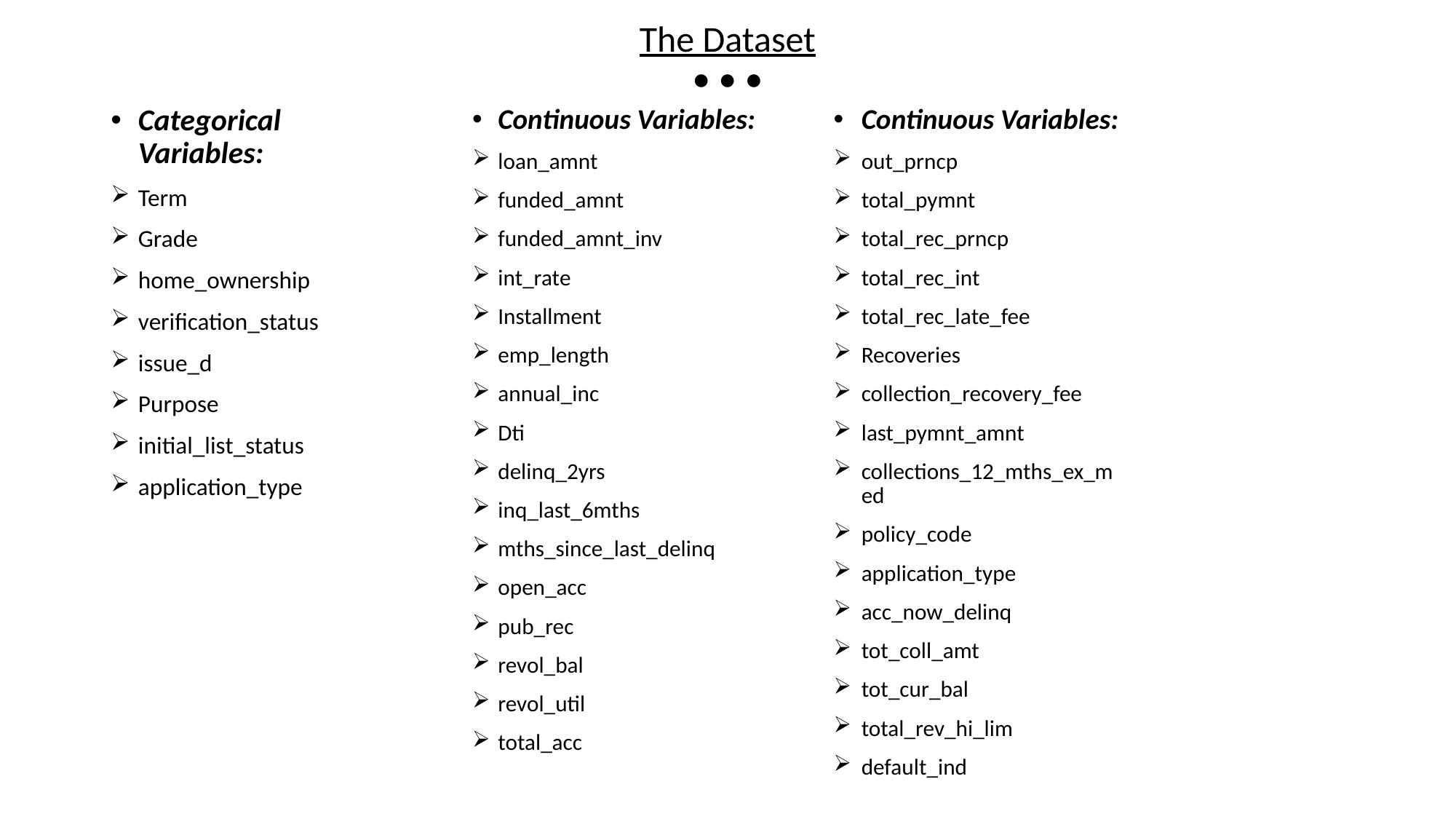

# The Dataset • • •
Continuous Variables:
out_prncp
total_pymnt
total_rec_prncp
total_rec_int
total_rec_late_fee
Recoveries
collection_recovery_fee
last_pymnt_amnt
collections_12_mths_ex_med
policy_code
application_type
acc_now_delinq
tot_coll_amt
tot_cur_bal
total_rev_hi_lim
default_ind

Categorical Variables:
Term
Grade
home_ownership
verification_status
issue_d
Purpose
initial_list_status
application_type
Continuous Variables:
loan_amnt
funded_amnt
funded_amnt_inv
int_rate
Installment
emp_length
annual_inc
Dti
delinq_2yrs
inq_last_6mths
mths_since_last_delinq
open_acc
pub_rec
revol_bal
revol_util
total_acc